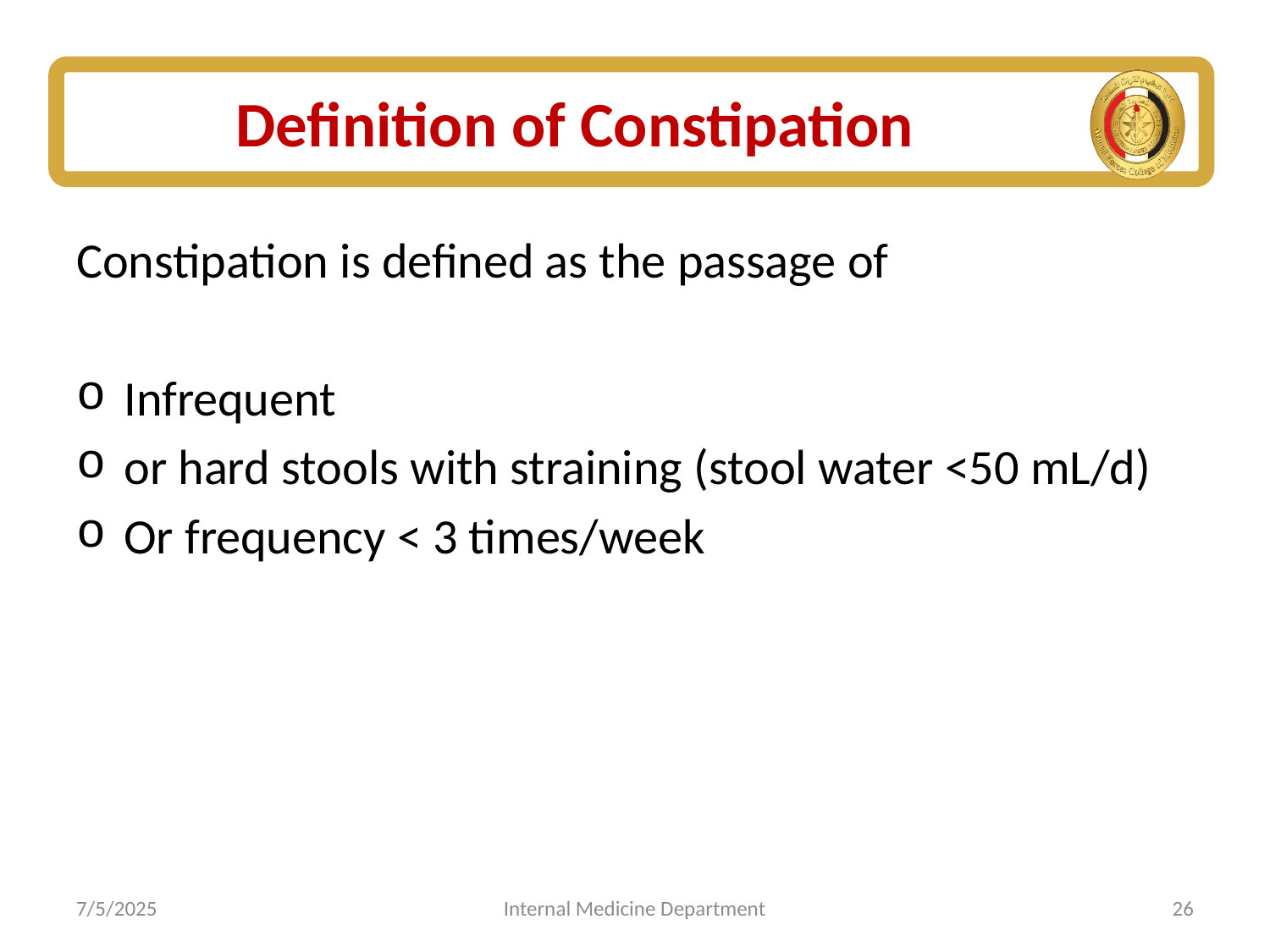

# Definition of Constipation
Constipation is defined as the passage of

Infrequent
or hard stools with straining (stool water <50 mL/d)
Or frequency < 3 times/week
7/5/2025
Internal Medicine Department
26